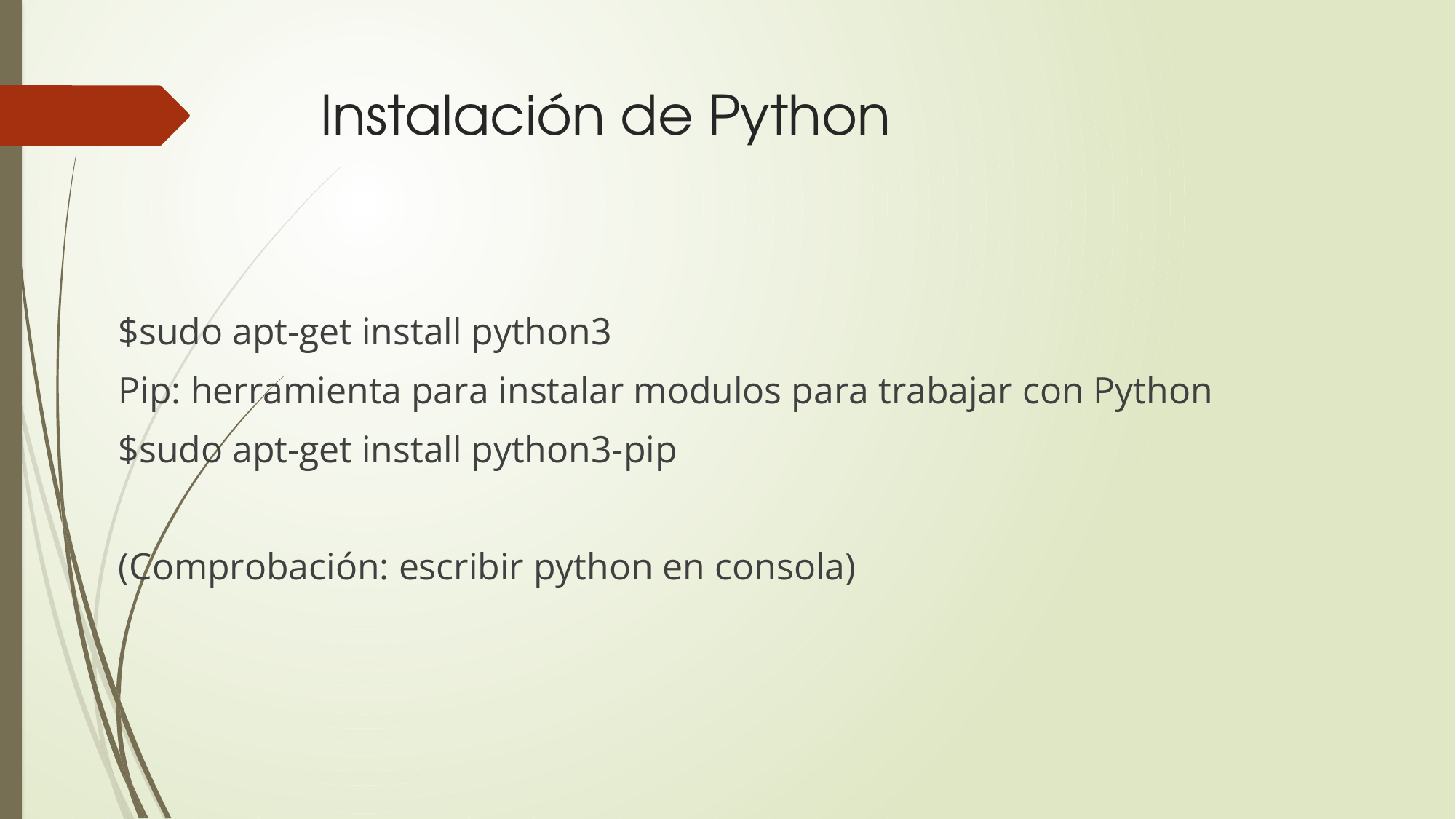

# Instalación de Python

$sudo apt-get install python3
Pip: herramienta para instalar modulos para trabajar con Python
$sudo apt-get install python3-pip

(Comprobación: escribir python en consola)